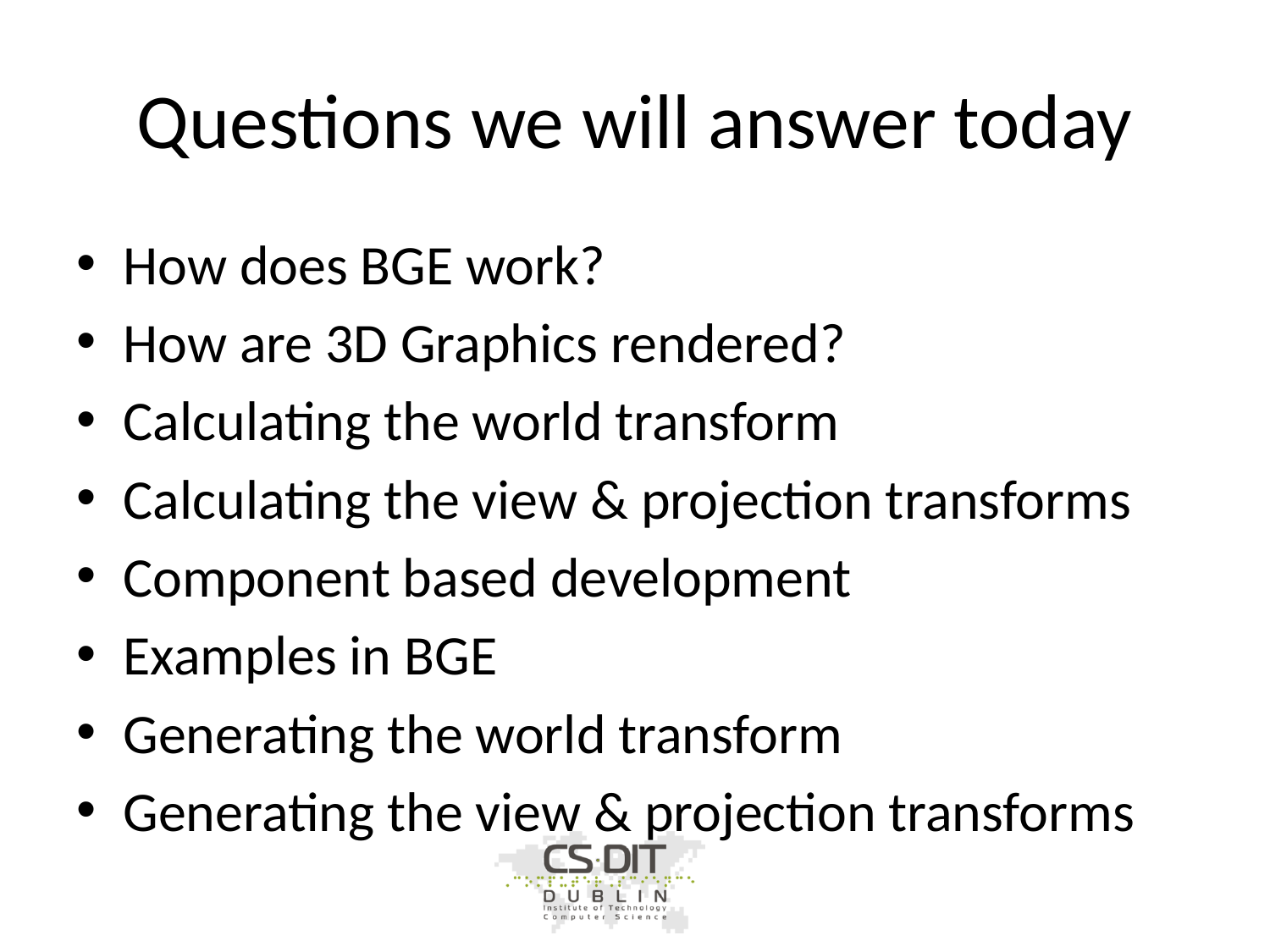

# Questions we will answer today
How does BGE work?
How are 3D Graphics rendered?
Calculating the world transform
Calculating the view & projection transforms
Component based development
Examples in BGE
Generating the world transform
Generating the view & projection transforms